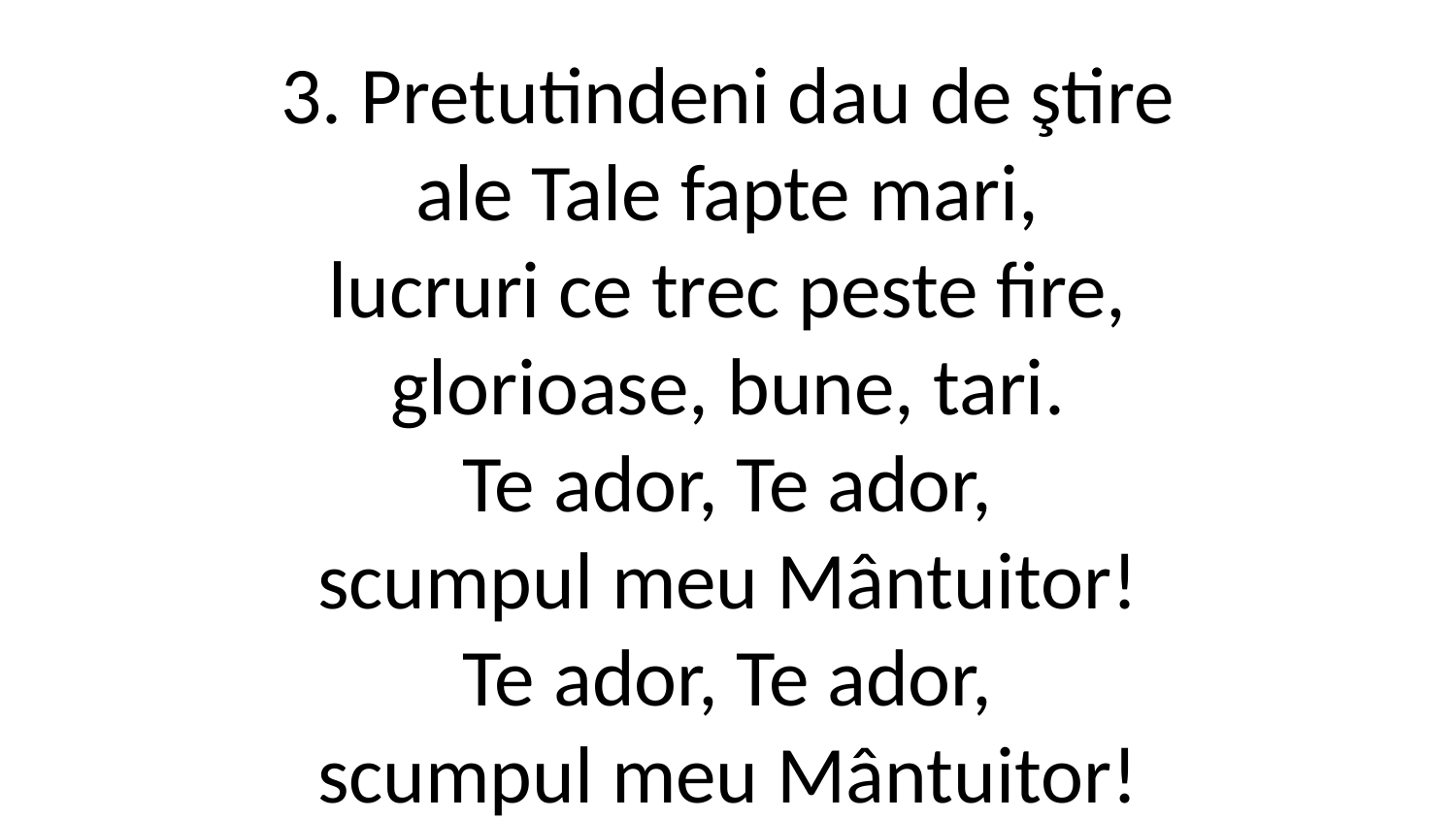

3. Pretutindeni dau de ştire
ale Tale fapte mari,
lucruri ce trec peste fire,
glorioase, bune, tari.
Te ador, Te ador,
scumpul meu Mântuitor!
Te ador, Te ador,
scumpul meu Mântuitor!